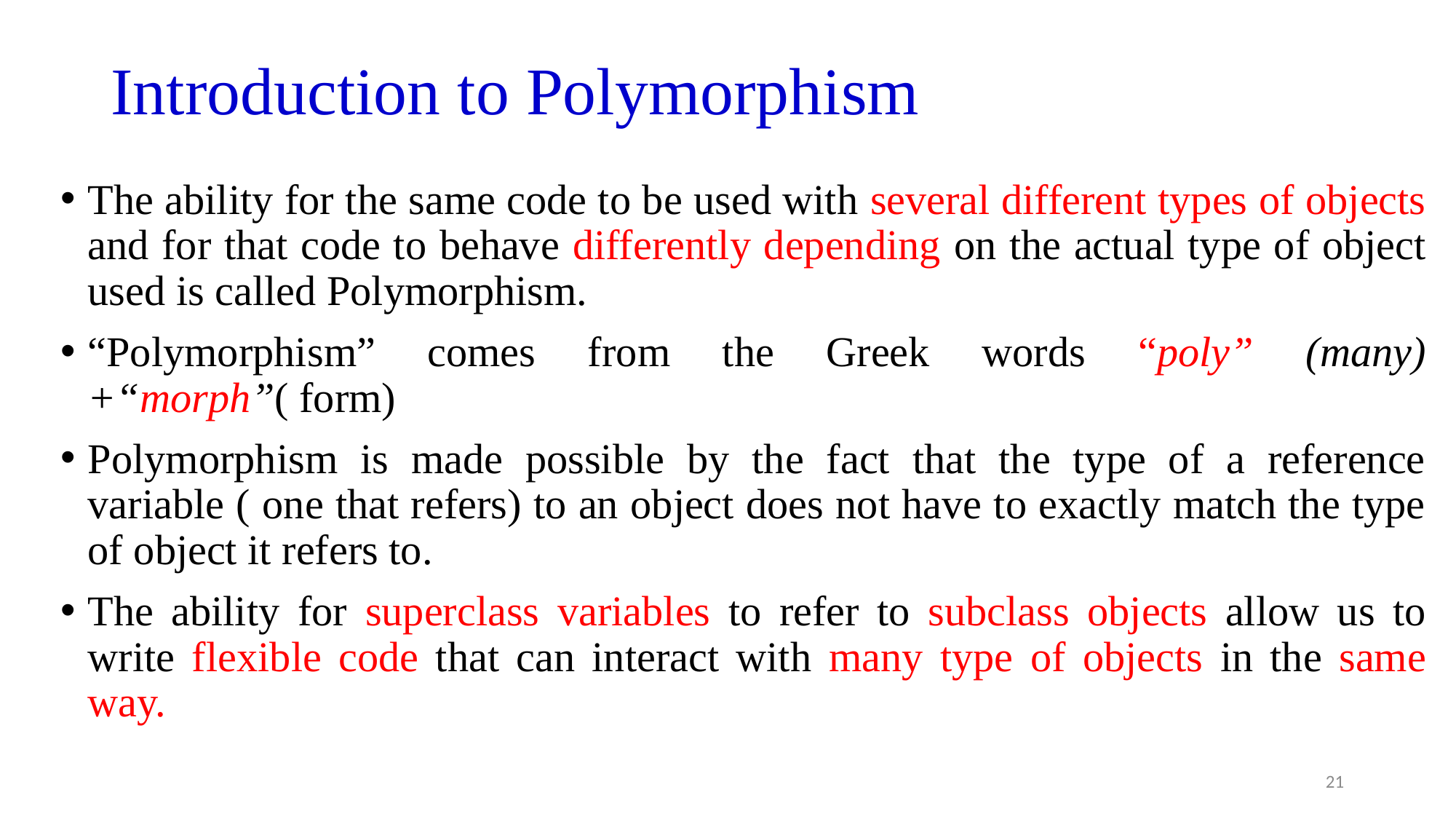

# Introduction to Polymorphism
The ability for the same code to be used with several different types of objects and for that code to behave differently depending on the actual type of object used is called Polymorphism.
“Polymorphism” comes from the Greek words “poly” (many) +“morph”( form)
Polymorphism is made possible by the fact that the type of a reference variable ( one that refers) to an object does not have to exactly match the type of object it refers to.
The ability for superclass variables to refer to subclass objects allow us to write flexible code that can interact with many type of objects in the same way.

21